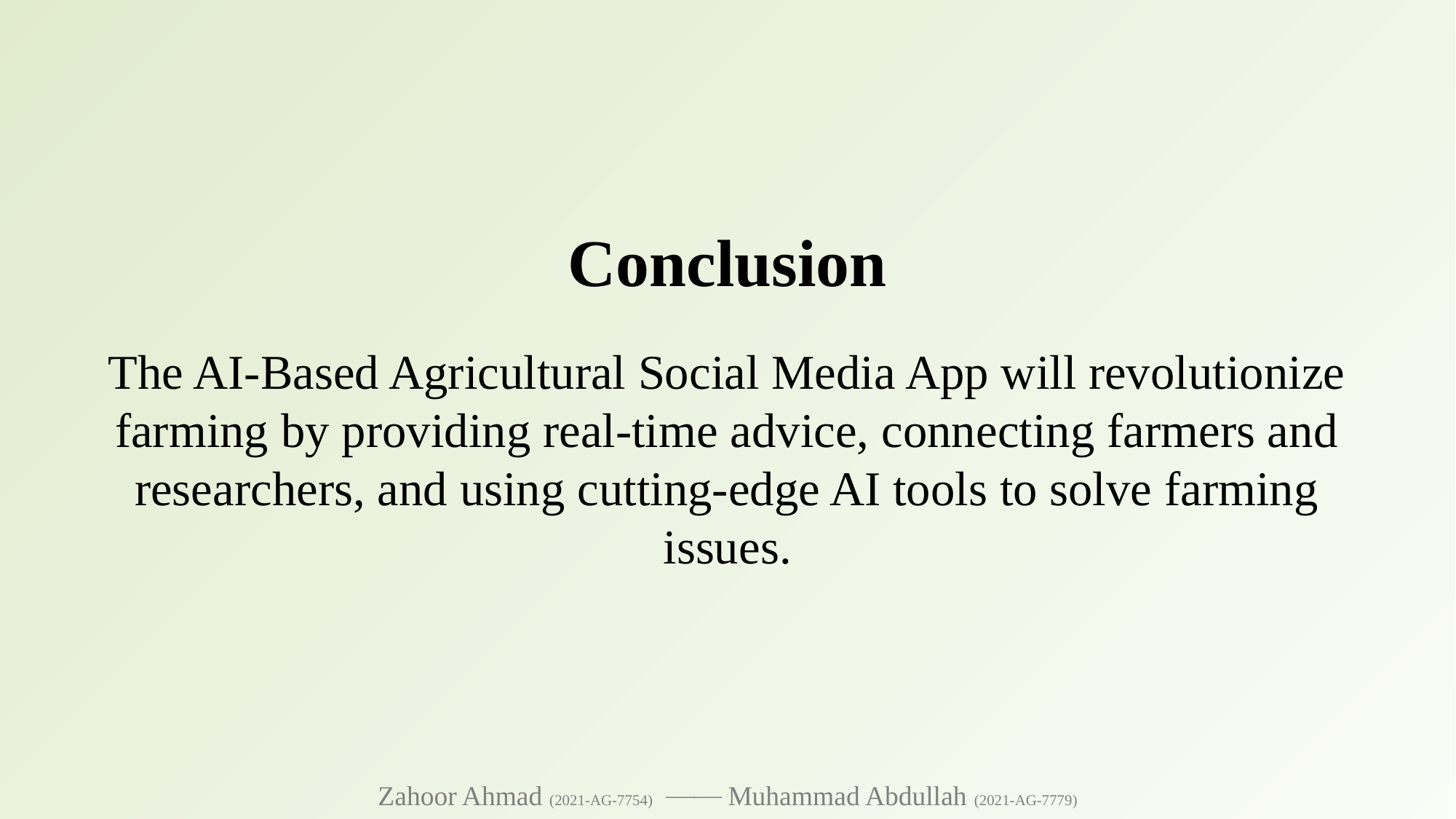

# Conclusion
The AI-Based Agricultural Social Media App will revolutionize farming by providing real-time advice, connecting farmers and researchers, and using cutting-edge AI tools to solve farming issues.
Zahoor Ahmad (2021-AG-7754)  ⎯⎯ Muhammad Abdullah (2021-AG-7779)